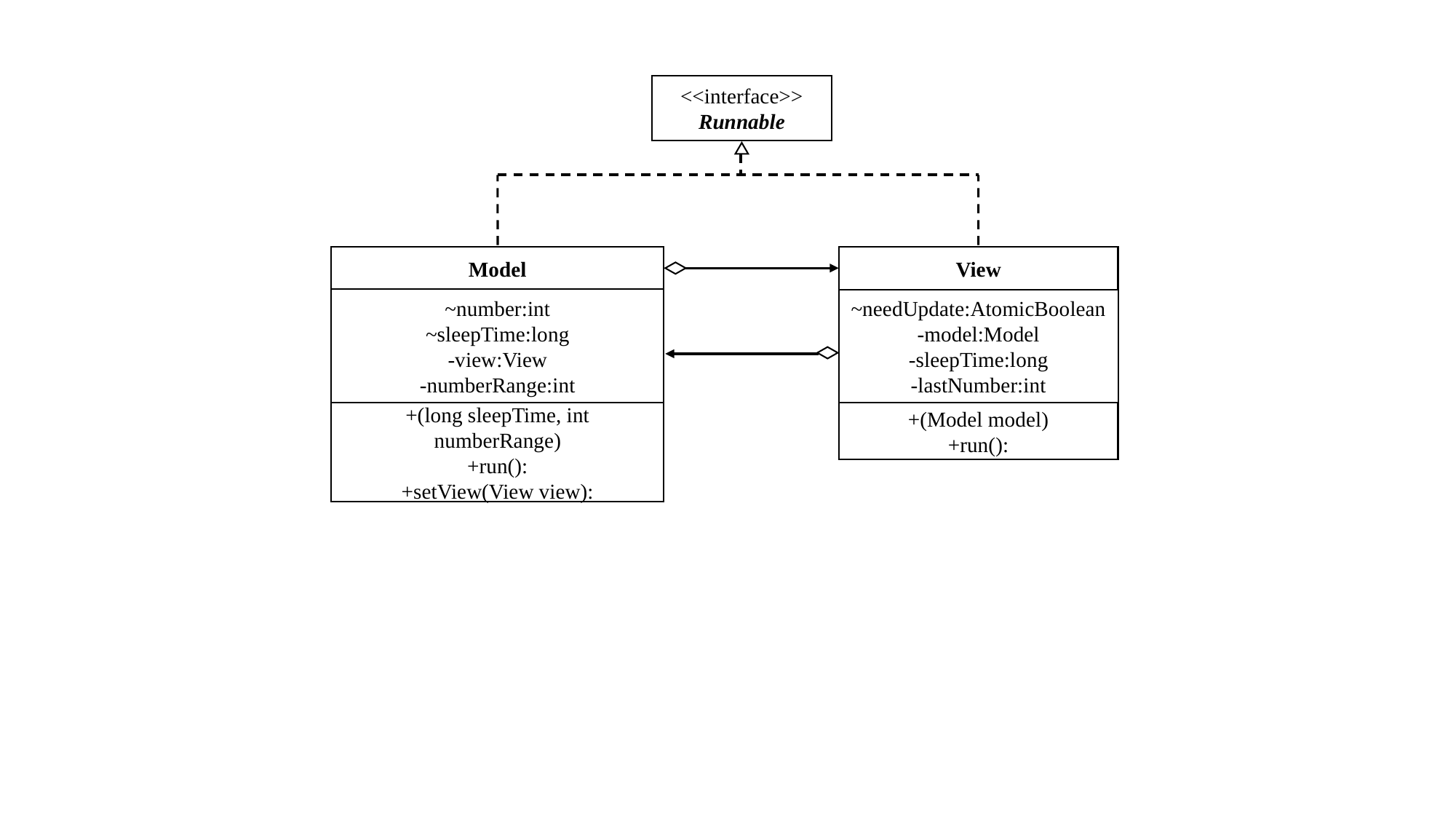

<<interface>>
Runnable

Model
~number:int
~sleepTime:long
-view:View
-numberRange:int
+(long sleepTime, int numberRange)
+run():
+setView(View view):
View
~needUpdate:AtomicBoolean
-model:Model
-sleepTime:long
-lastNumber:int
+(Model model)
+run():